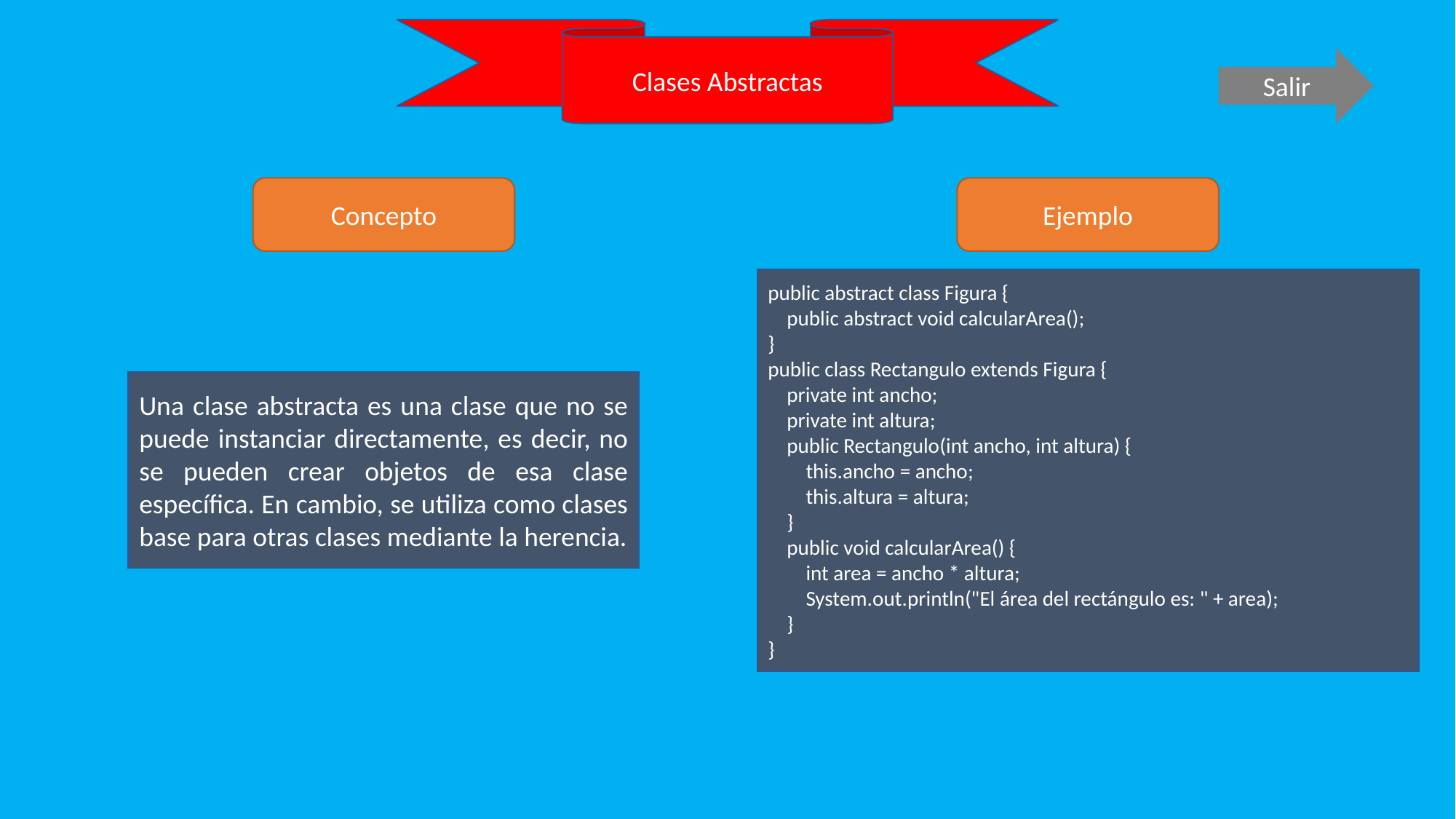

Clases Abstractas
Salir
Concepto
Ejemplo
public abstract class Figura {
    public abstract void calcularArea();
}
public class Rectangulo extends Figura {
    private int ancho;
    private int altura;
    public Rectangulo(int ancho, int altura) {
        this.ancho = ancho;
        this.altura = altura;
    }
    public void calcularArea() {
        int area = ancho * altura;
        System.out.println("El área del rectángulo es: " + area);
    }
}
Una clase abstracta es una clase que no se puede instanciar directamente, es decir, no se pueden crear objetos de esa clase específica. En cambio, se utiliza como clases base para otras clases mediante la herencia.